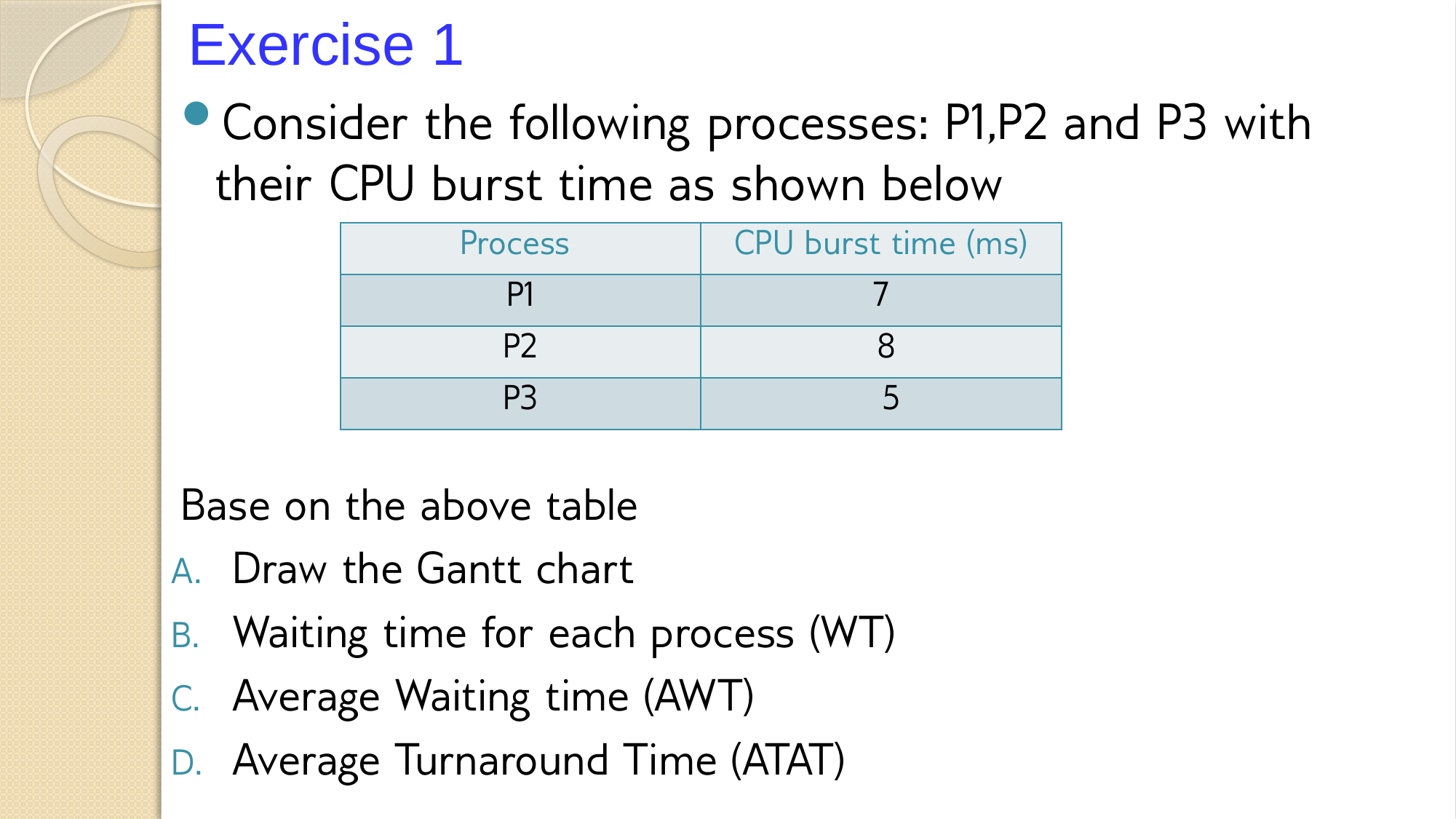

# Exercise 1
Consider the following processes: P1,P2 and P3 with their CPU burst time as shown below

Base on the above table
Draw the Gantt chart
Waiting time for each process (WT)
Average Waiting time (AWT)
Average Turnaround Time (ATAT)

| Process | CPU burst time (ms) |
| --- | --- |
| P1 | 7 |
| P2 | 8 |
| P3 | 5 |